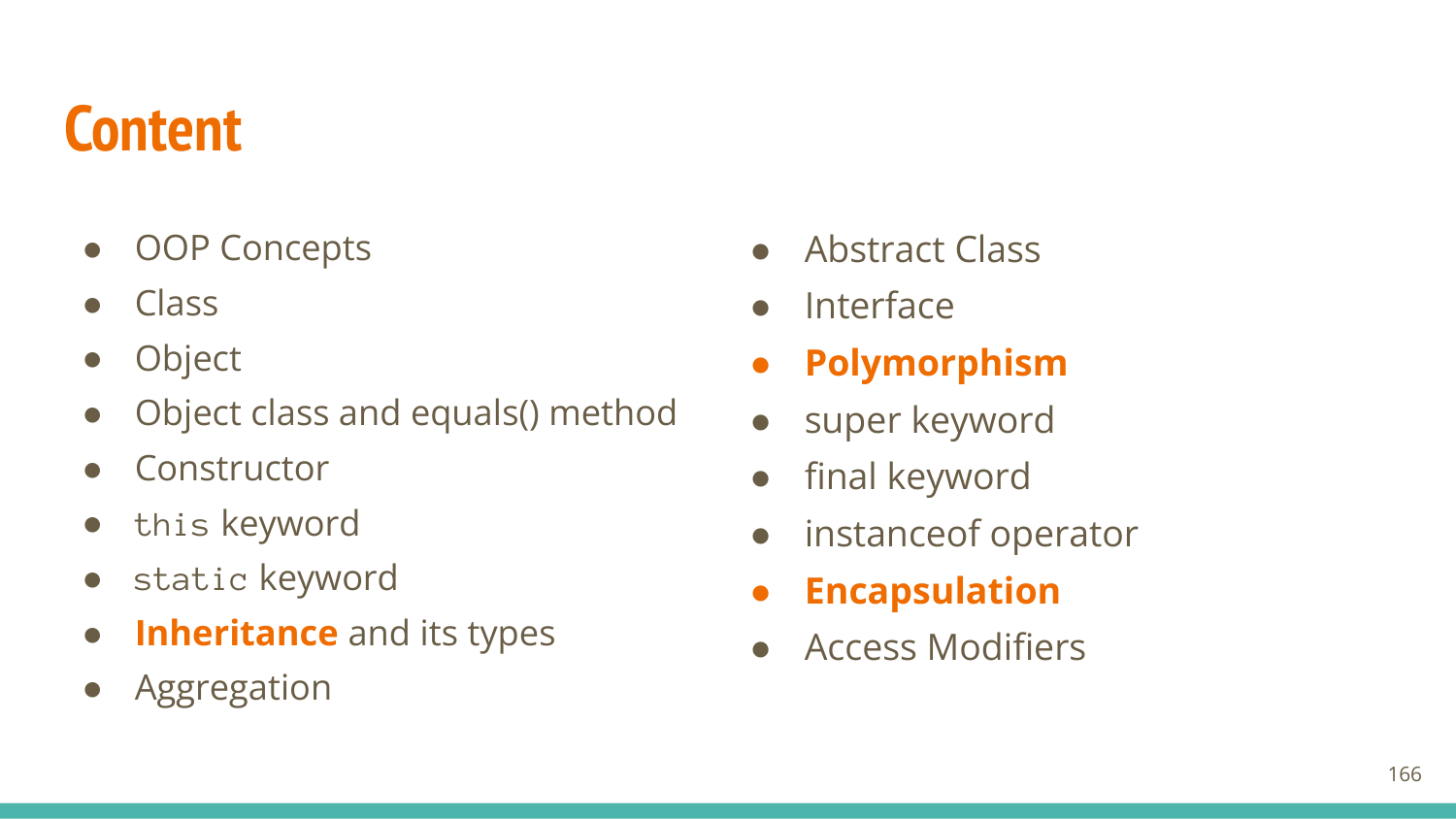

# Content
OOP Concepts
Class
Object
Object class and equals() method
Constructor
this keyword
static keyword
Inheritance and its types
Aggregation
Abstract Class
Interface
Polymorphism
super keyword
final keyword
instanceof operator
Encapsulation
Access Modifiers
166